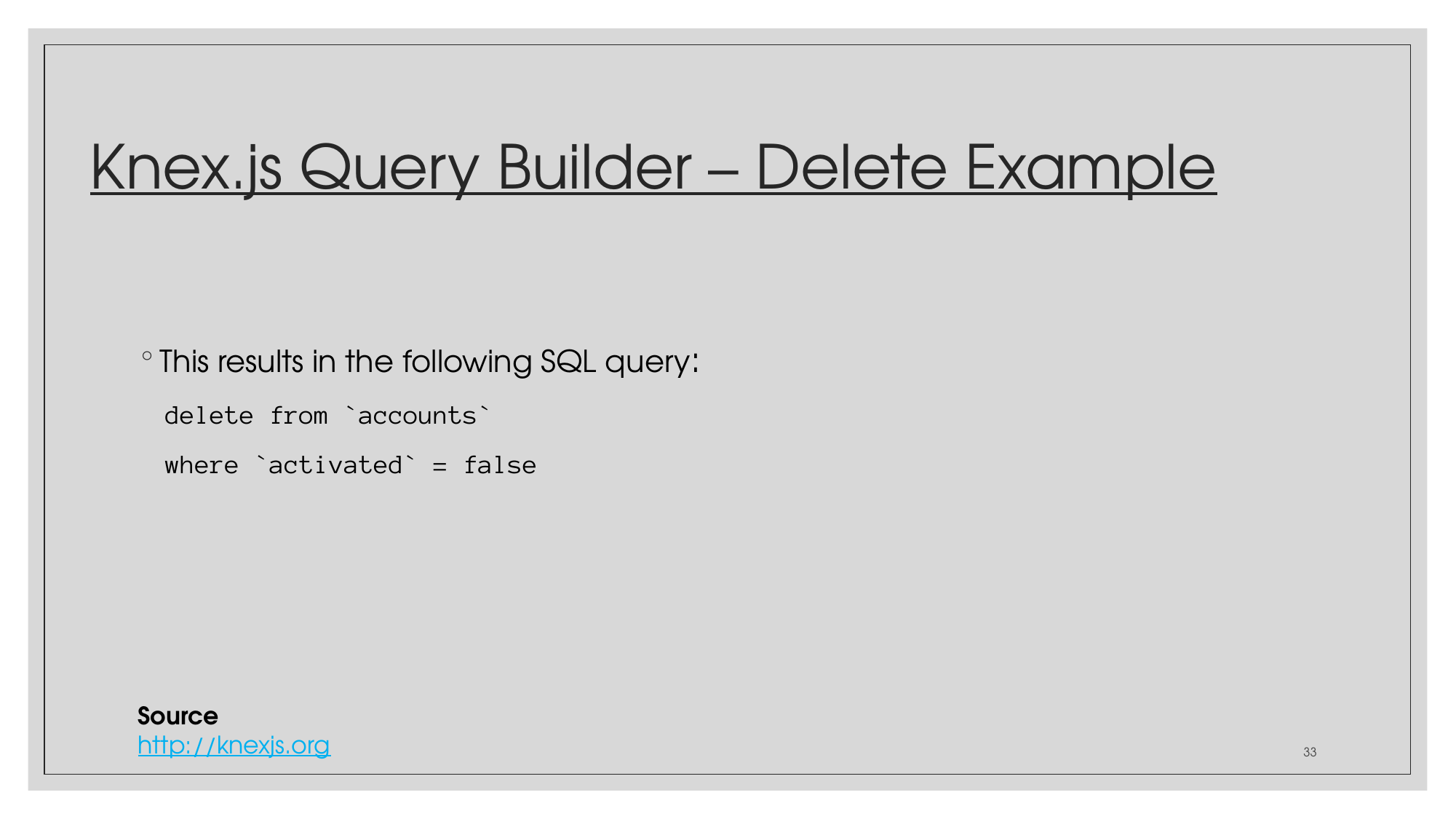

# Knex.js Query Builder – Delete Example
This results in the following SQL query:
delete from `accounts`
where `activated` = false
Source
http://knexjs.org
33